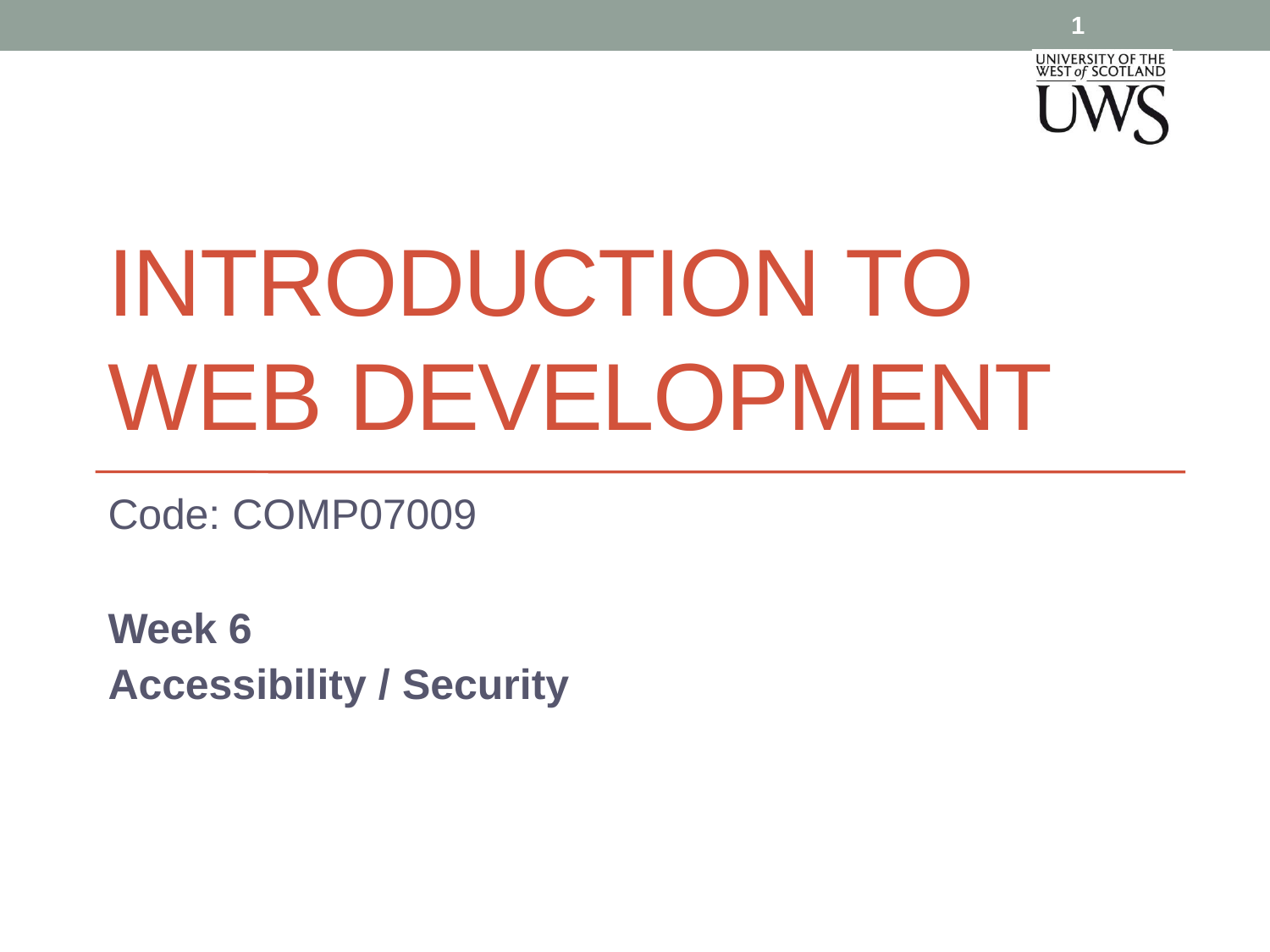

1

# INTRODUCTION TO  WEB DEVELOPMENT

Code: COMP07009

Week 6
Accessibility / Security